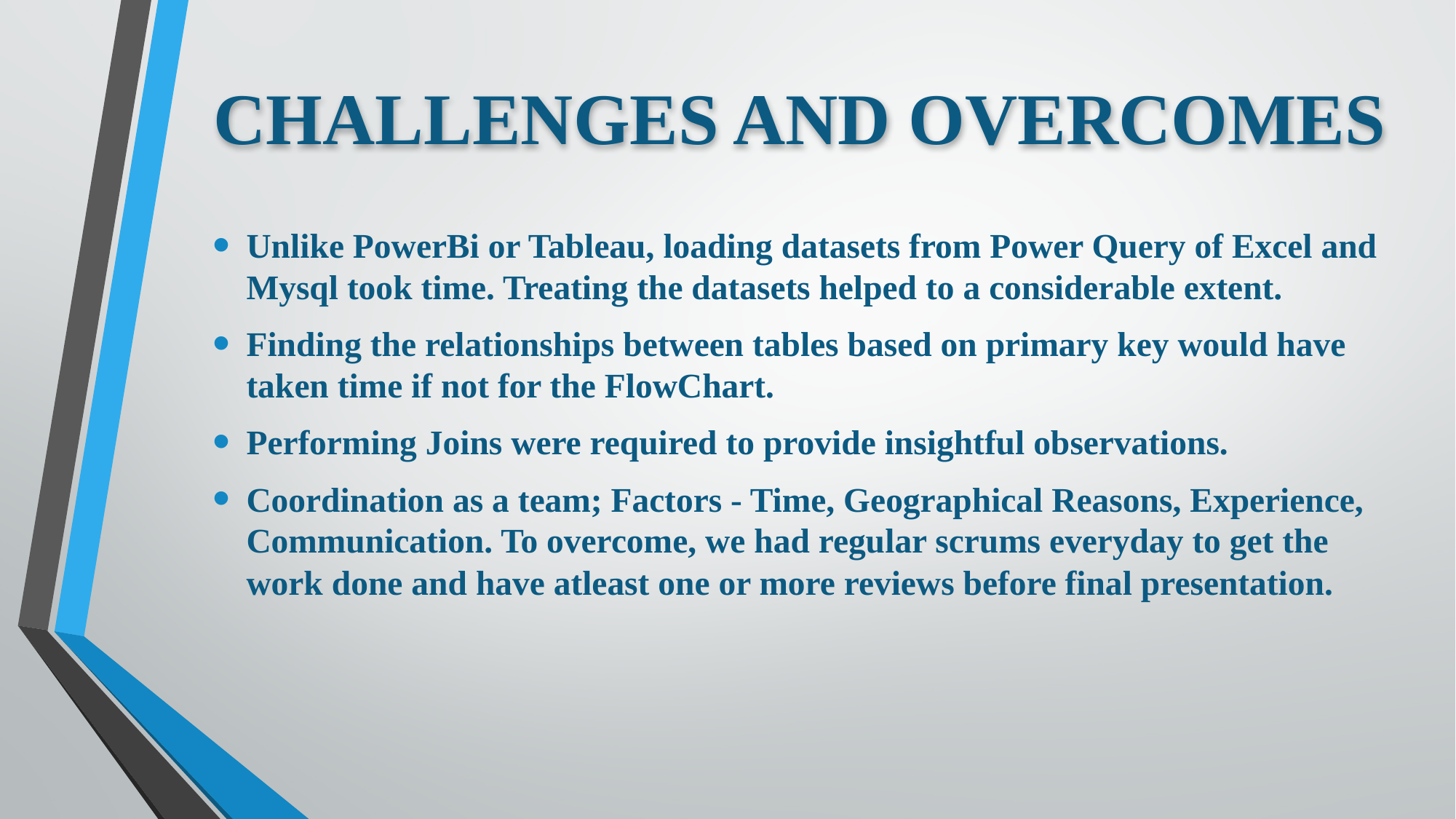

# CHALLENGES AND OVERCOMES
Unlike PowerBi or Tableau, loading datasets from Power Query of Excel and Mysql took time. Treating the datasets helped to a considerable extent.
Finding the relationships between tables based on primary key would have taken time if not for the FlowChart.
Performing Joins were required to provide insightful observations.
Coordination as a team; Factors - Time, Geographical Reasons, Experience, Communication. To overcome, we had regular scrums everyday to get the work done and have atleast one or more reviews before final presentation.